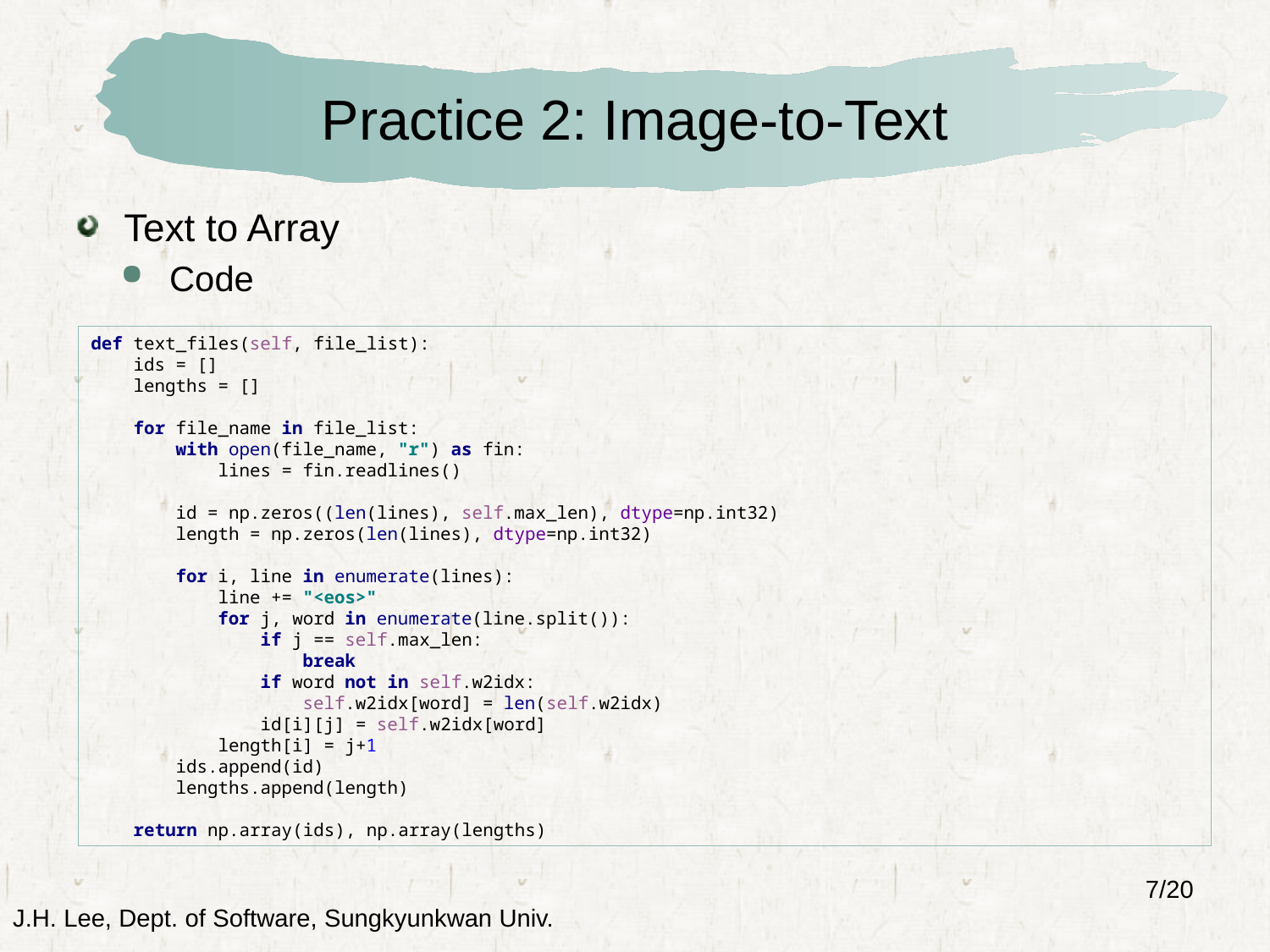

# Practice 2: Image-to-Text
Text to Array
Code

def text_files(self, file_list):
    ids = []
    lengths = []
    for file_name in file_list:
        with open(file_name, "r") as fin:
            lines = fin.readlines()
        id = np.zeros((len(lines), self.max_len), dtype=np.int32)
        length = np.zeros(len(lines), dtype=np.int32)
        for i, line in enumerate(lines):
            line += "<eos>"
            for j, word in enumerate(line.split()):
                if j == self.max_len:
                    break
                if word not in self.w2idx:
                    self.w2idx[word] = len(self.w2idx)
                id[i][j] = self.w2idx[word]
            length[i] = j+1
        ids.append(id)
        lengths.append(length)
    return np.array(ids), np.array(lengths)
7/20
J.H. Lee, Dept. of Software, Sungkyunkwan Univ.